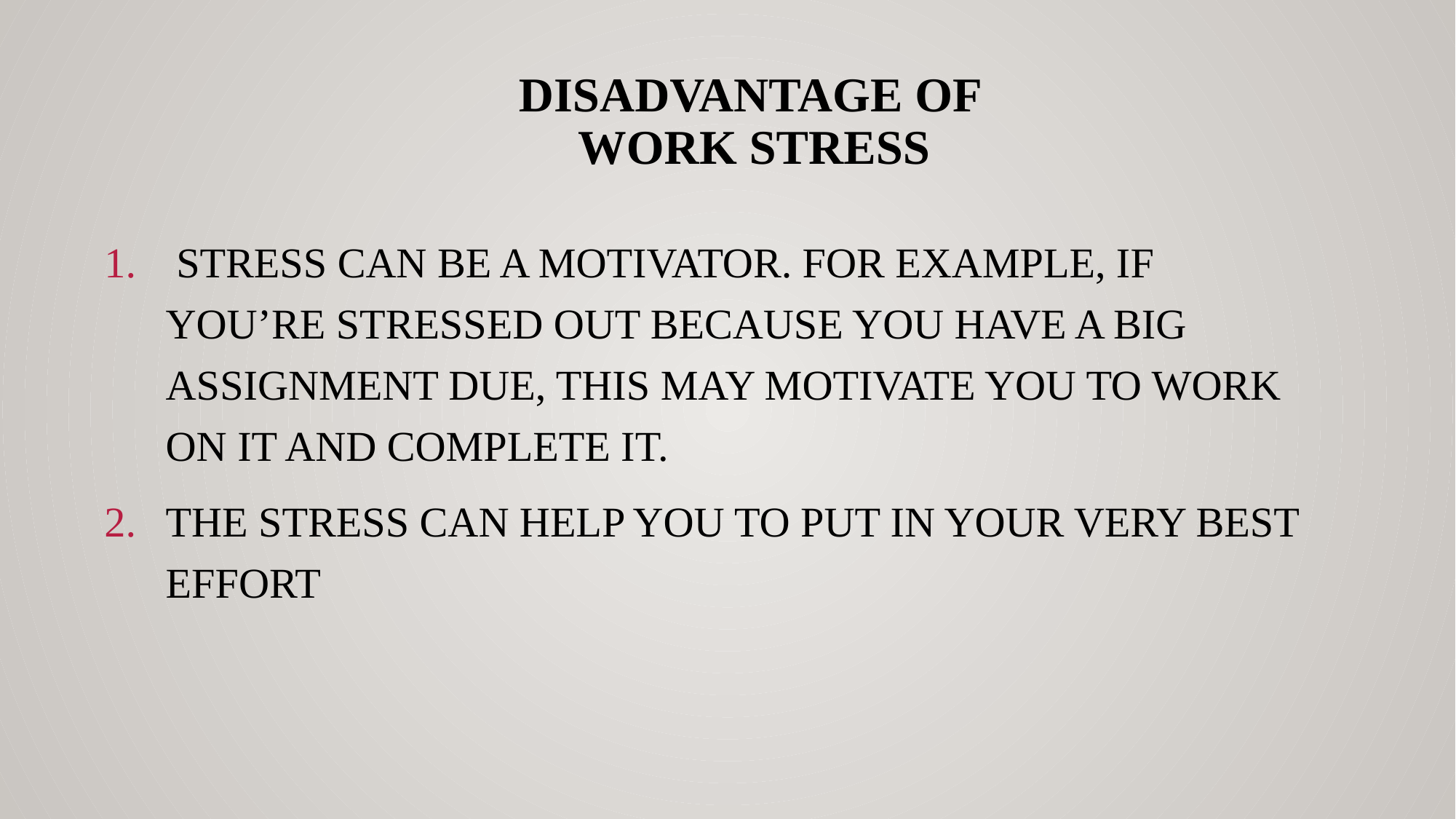

# disadvantage of Work stress
 Stress can be a motivator. For example, if you’re stressed out because you have a big assignment due, this may motivate you to work on it and complete it.
The stress can help you to put in your very best effort